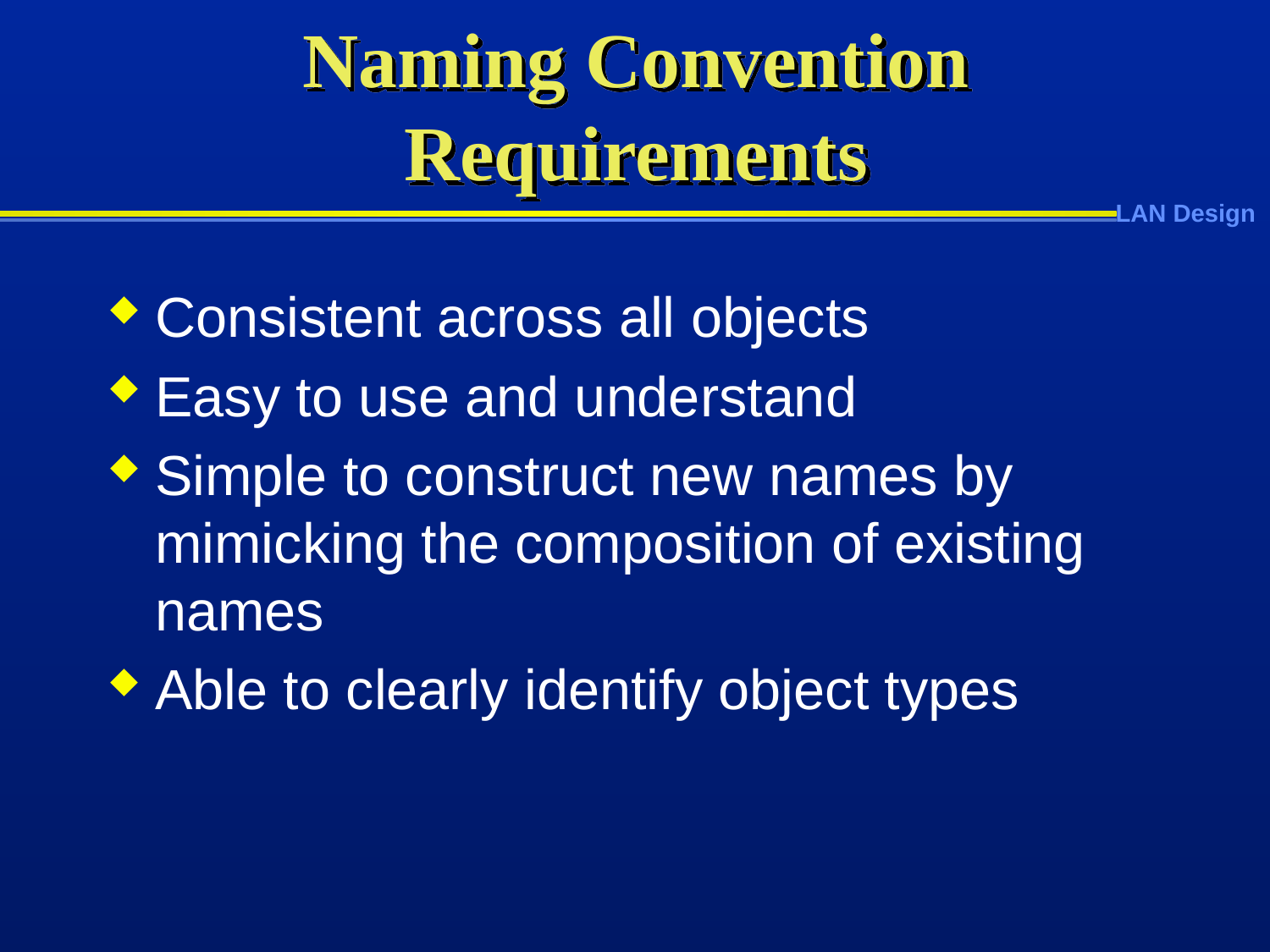

# Naming Convention Requirements
Consistent across all objects
Easy to use and understand
Simple to construct new names by mimicking the composition of existing names
Able to clearly identify object types